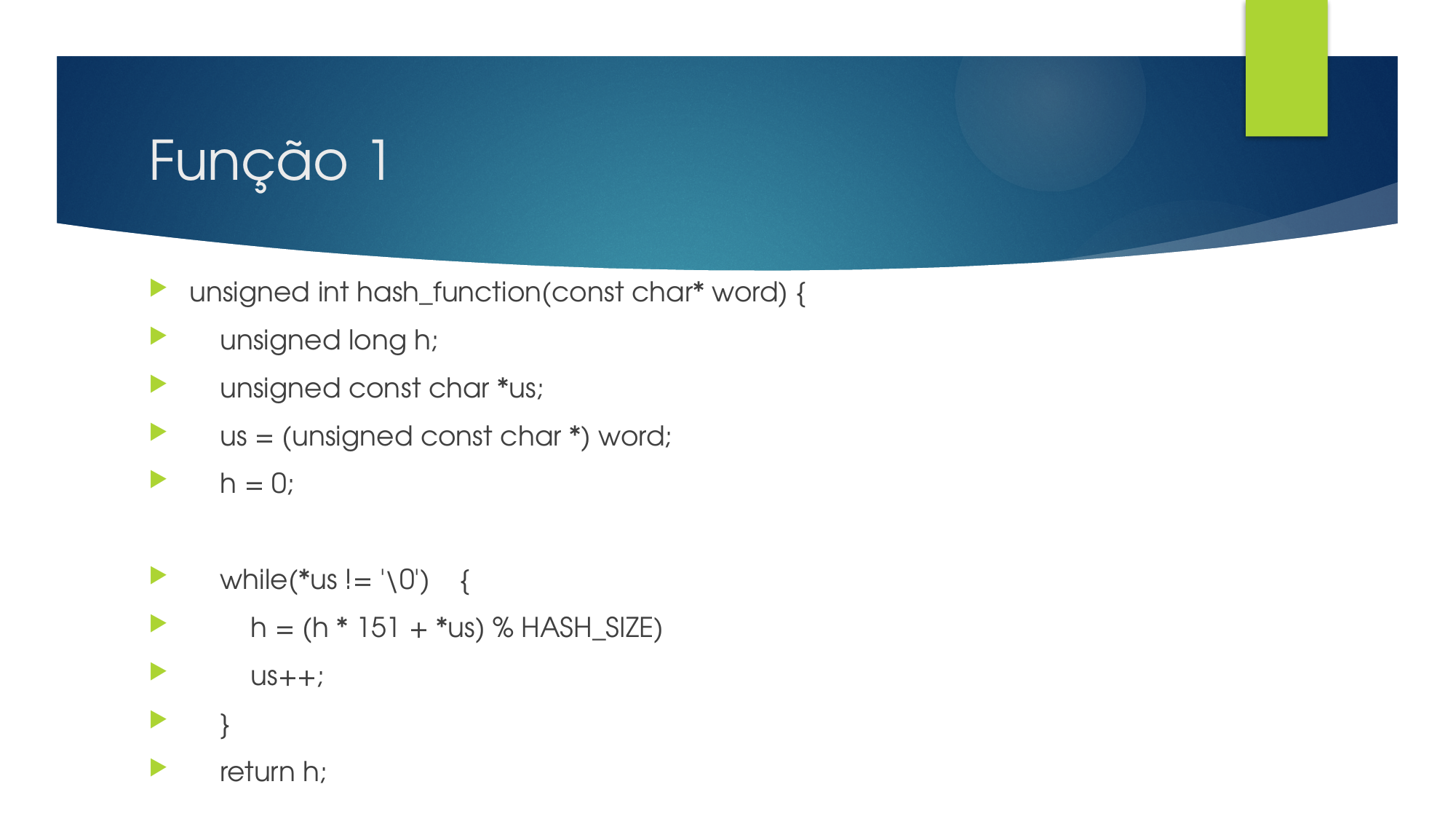

# Função 1
unsigned int hash_function(const char* word) {
    unsigned long h;
    unsigned const char *us;
    us = (unsigned const char *) word;
    h = 0;

    while(*us != '\0')    {
        h = (h * 151 + *us) % HASH_SIZE)
        us++;
    }
    return h;